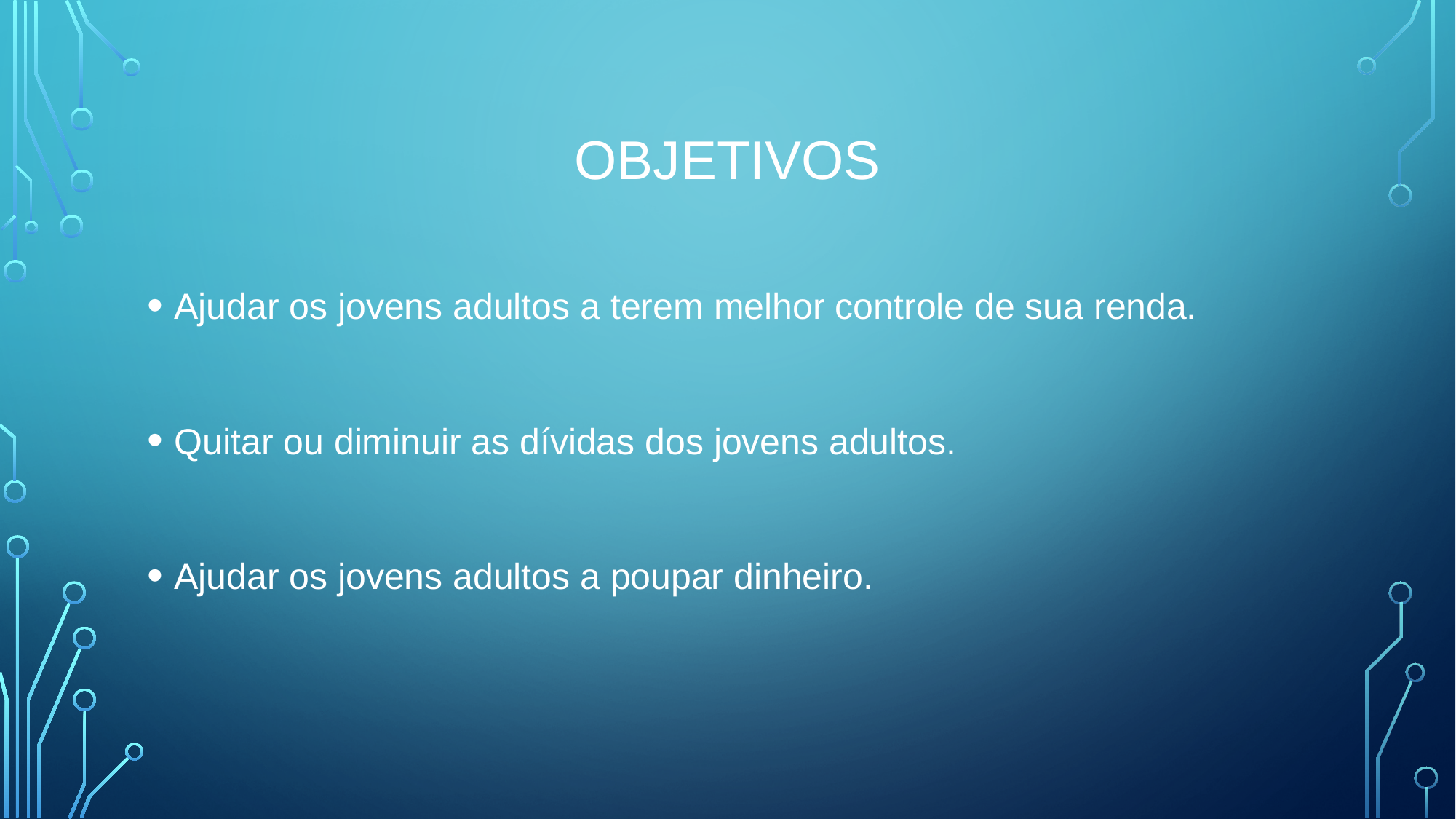

# objetivos
Ajudar os jovens adultos a terem melhor controle de sua renda.

Quitar ou diminuir as dívidas dos jovens adultos.

Ajudar os jovens adultos a poupar dinheiro.